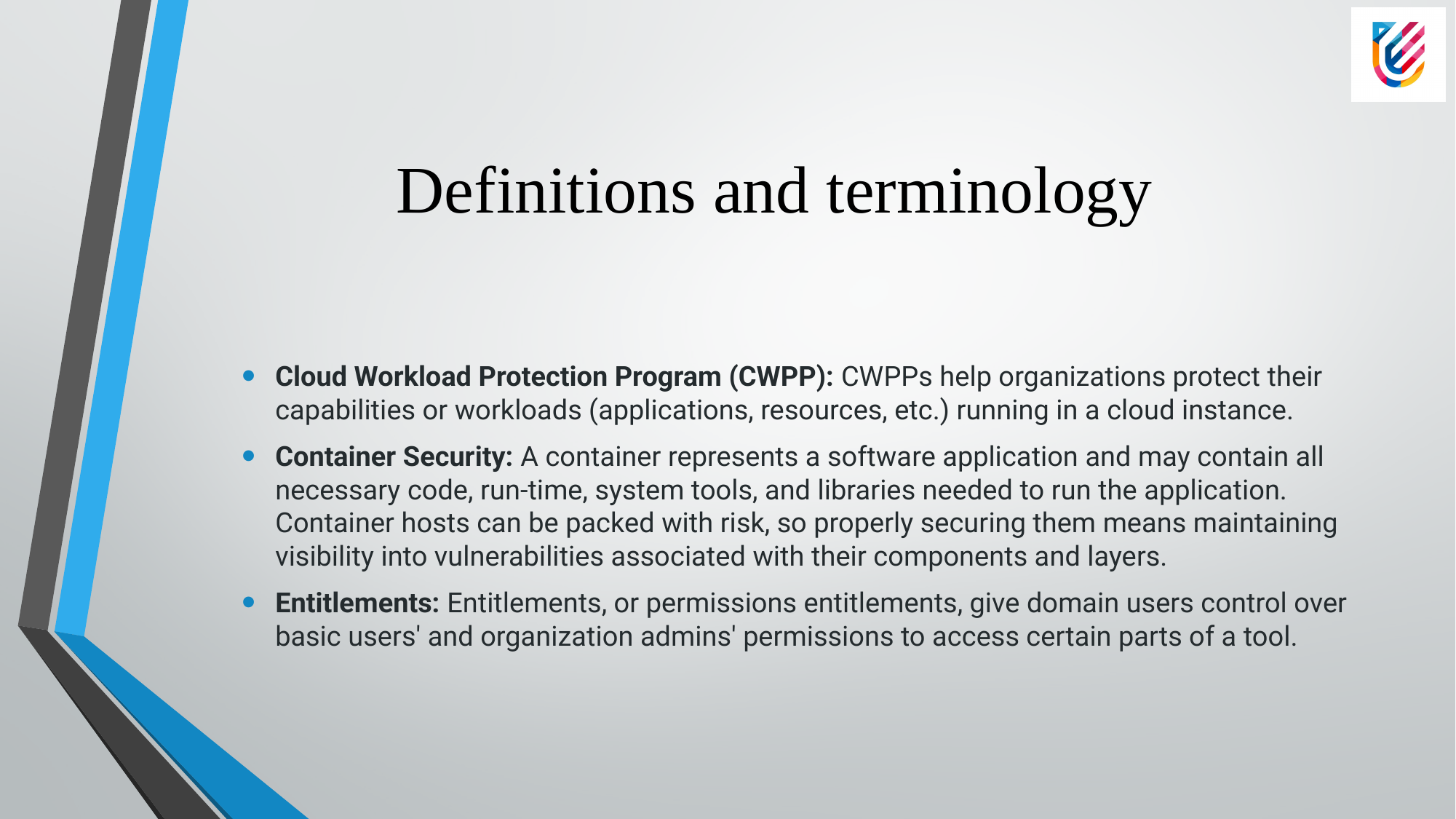

# Definitions and terminology
Cloud Workload Protection Program (CWPP): CWPPs help organizations protect their capabilities or workloads (applications, resources, etc.) running in a cloud instance.
Container Security: A container represents a software application and may contain all necessary code, run-time, system tools, and libraries needed to run the application. Container hosts can be packed with risk, so properly securing them means maintaining visibility into vulnerabilities associated with their components and layers.
Entitlements: Entitlements, or permissions entitlements, give domain users control over basic users' and organization admins' permissions to access certain parts of a tool.